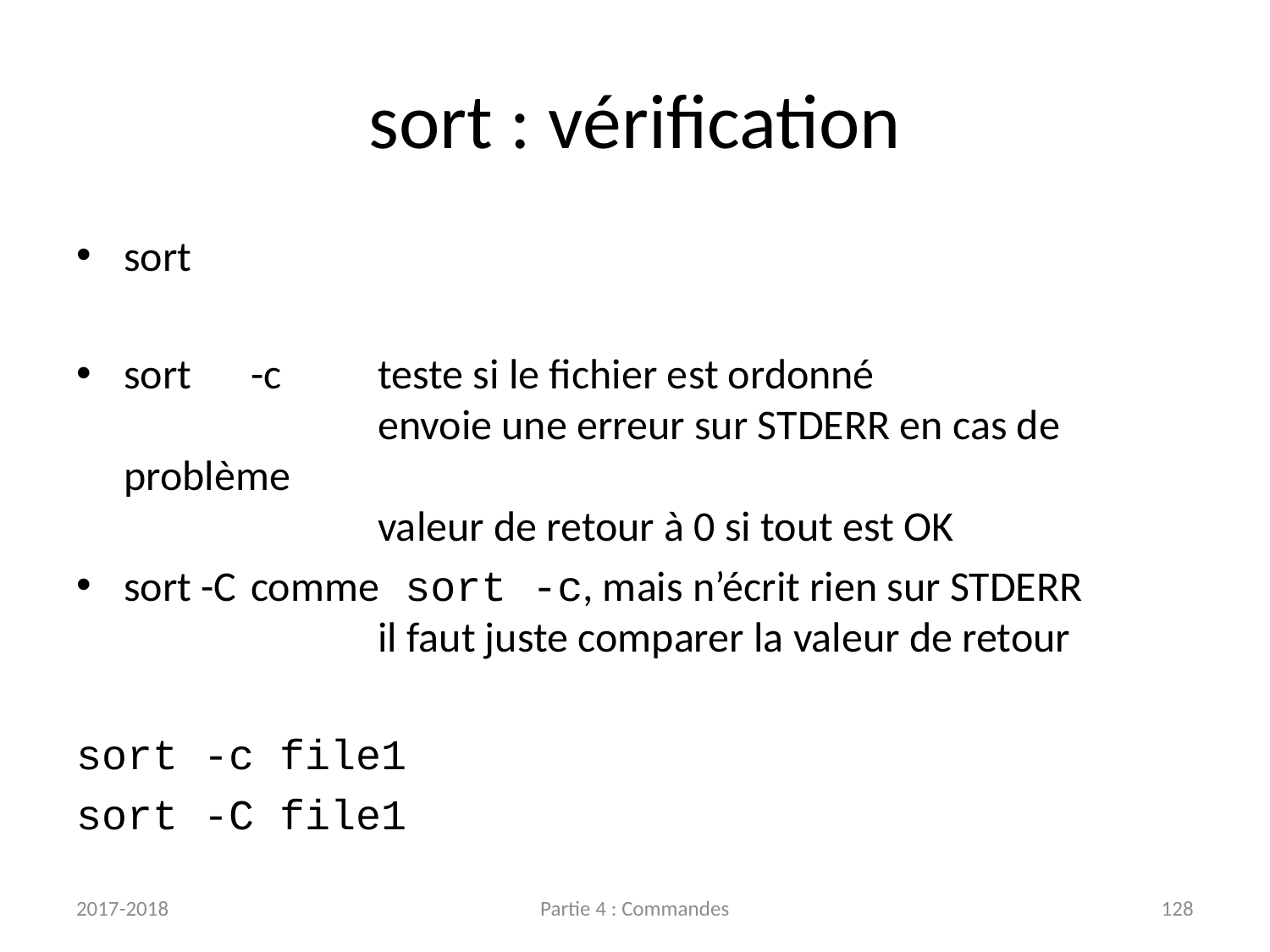

# sort : vérification
sort

sort	-c	teste si le fichier est ordonné
		envoie une erreur sur STDERR en cas de problème
		valeur de retour à 0 si tout est OK
sort -C	comme sort -c, mais n’écrit rien sur STDERR
		il faut juste comparer la valeur de retour

sort -c file1
sort -C file1
2017-2018
Partie 4 : Commandes
128